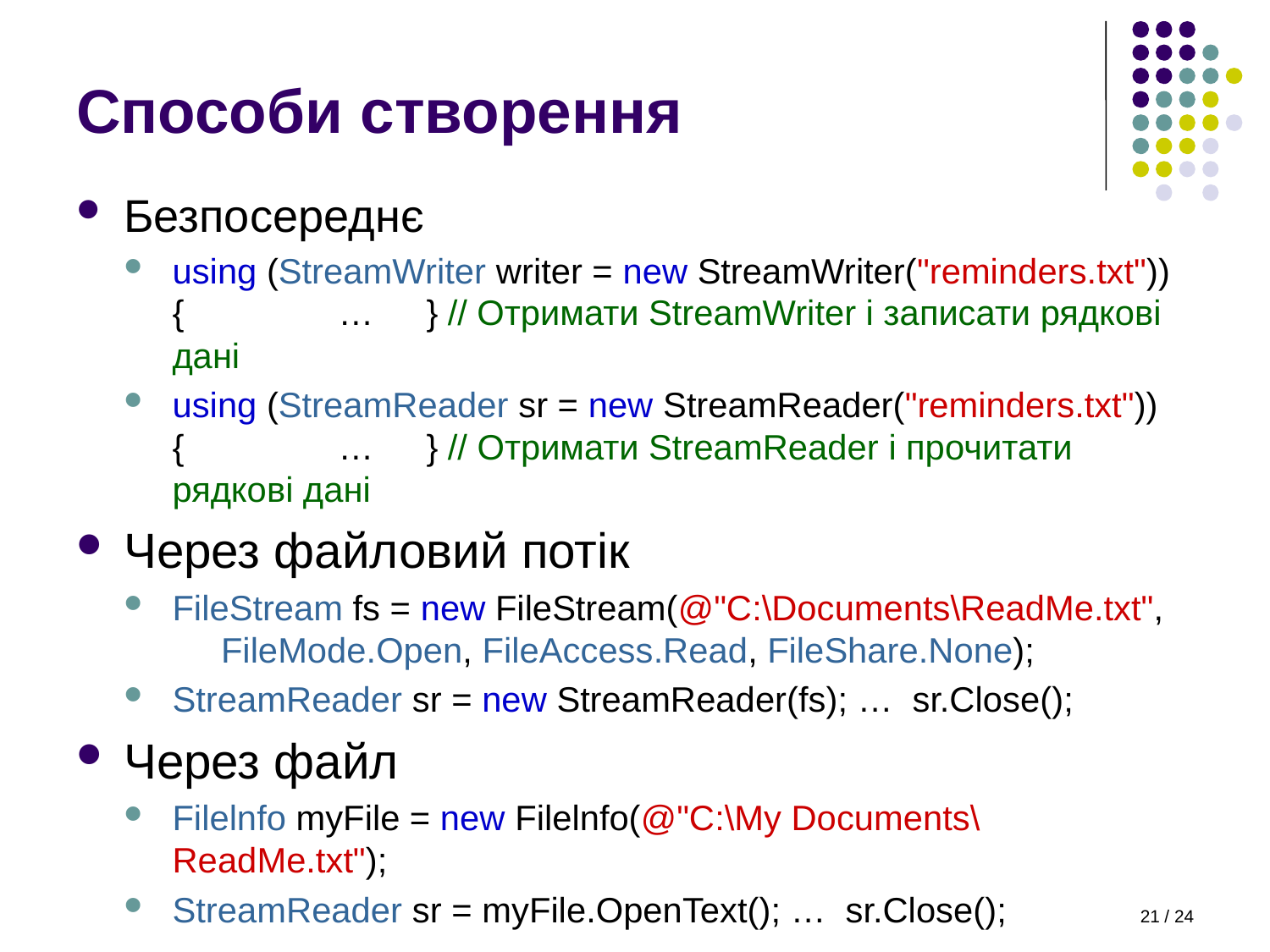

# Способи створення
Безпосереднє
using (StreamWriter writer = new StreamWriter("reminders.txt"))
{	    …	} // Отримати StreamWriter і записати рядкові дані
using (StreamReader sr = new StreamReader("reminders.txt"))
{ 	    …	} // Отримати StreamReader і прочитати рядкові дані
Через файловий потік
FileStream fs = new FileStream(@"C:\Documents\ReadMe.txt",
     FileMode.Open, FileAccess.Read, FileShare.None);
StreamReader sr = new StreamReader(fs); …  sr.Close();
Через файл
Filelnfo myFile = new Filelnfo(@"C:\My Documents\ReadMe.txt");
StreamReader sr = myFile.OpenText(); …  sr.Close();

21 / 24